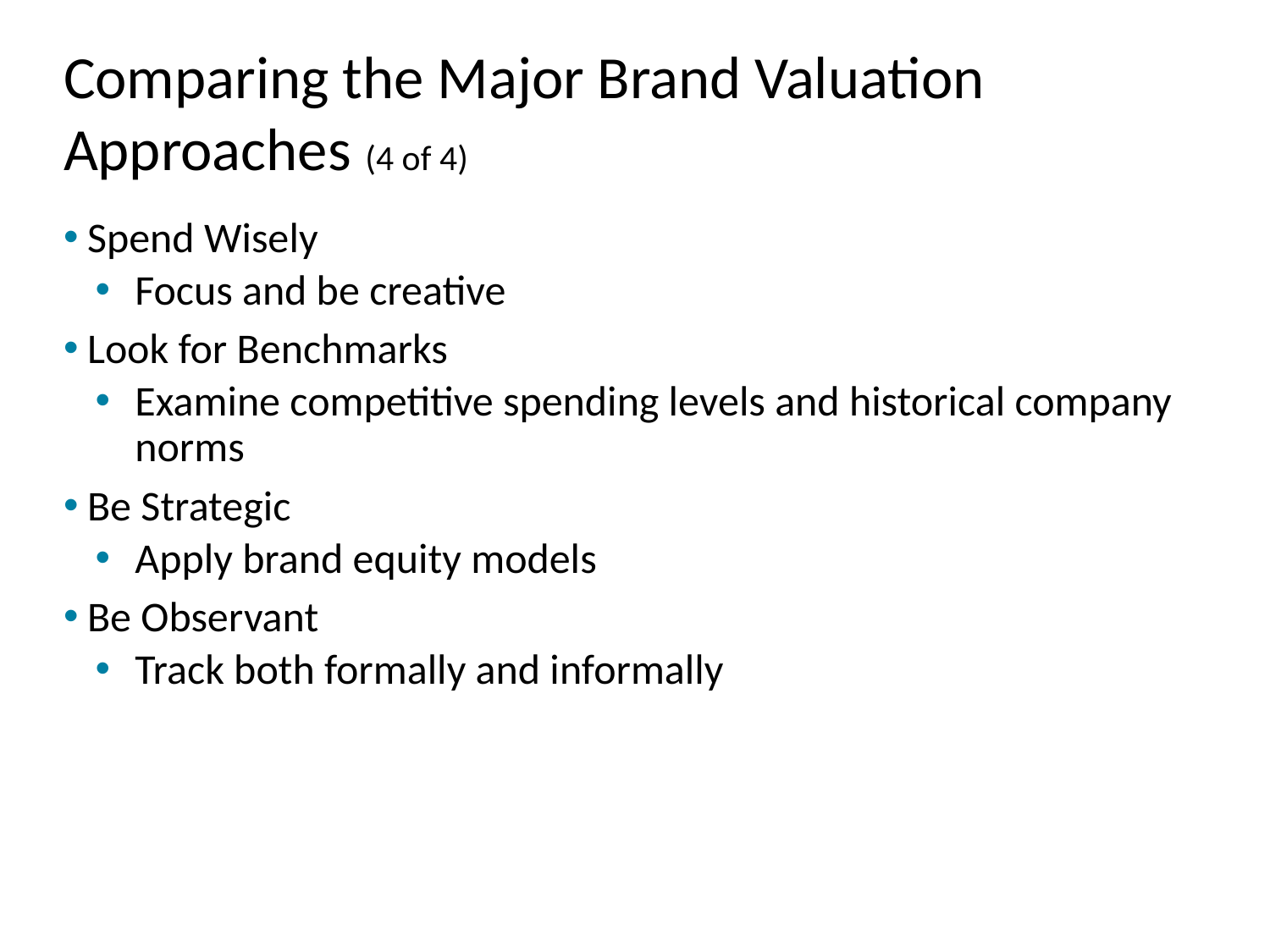

# Comparing the Major Brand Valuation Approaches (4 of 4)
Spend Wisely
Focus and be creative
Look for Benchmarks
Examine competitive spending levels and historical company norms
Be Strategic
Apply brand equity models
Be Observant
Track both formally and informally